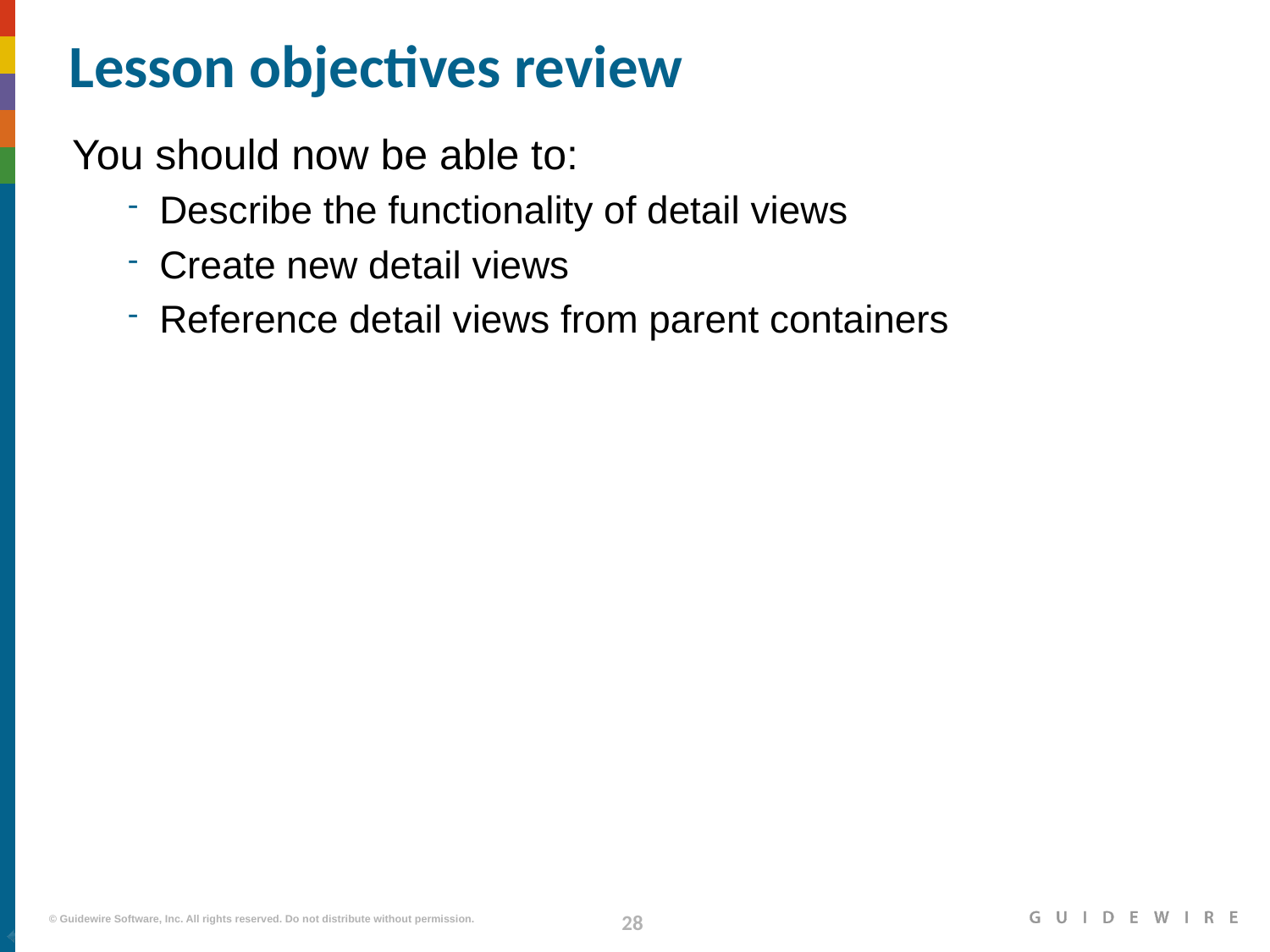

# Lesson objectives review
You should now be able to:
Describe the functionality of detail views
Create new detail views
Reference detail views from parent containers